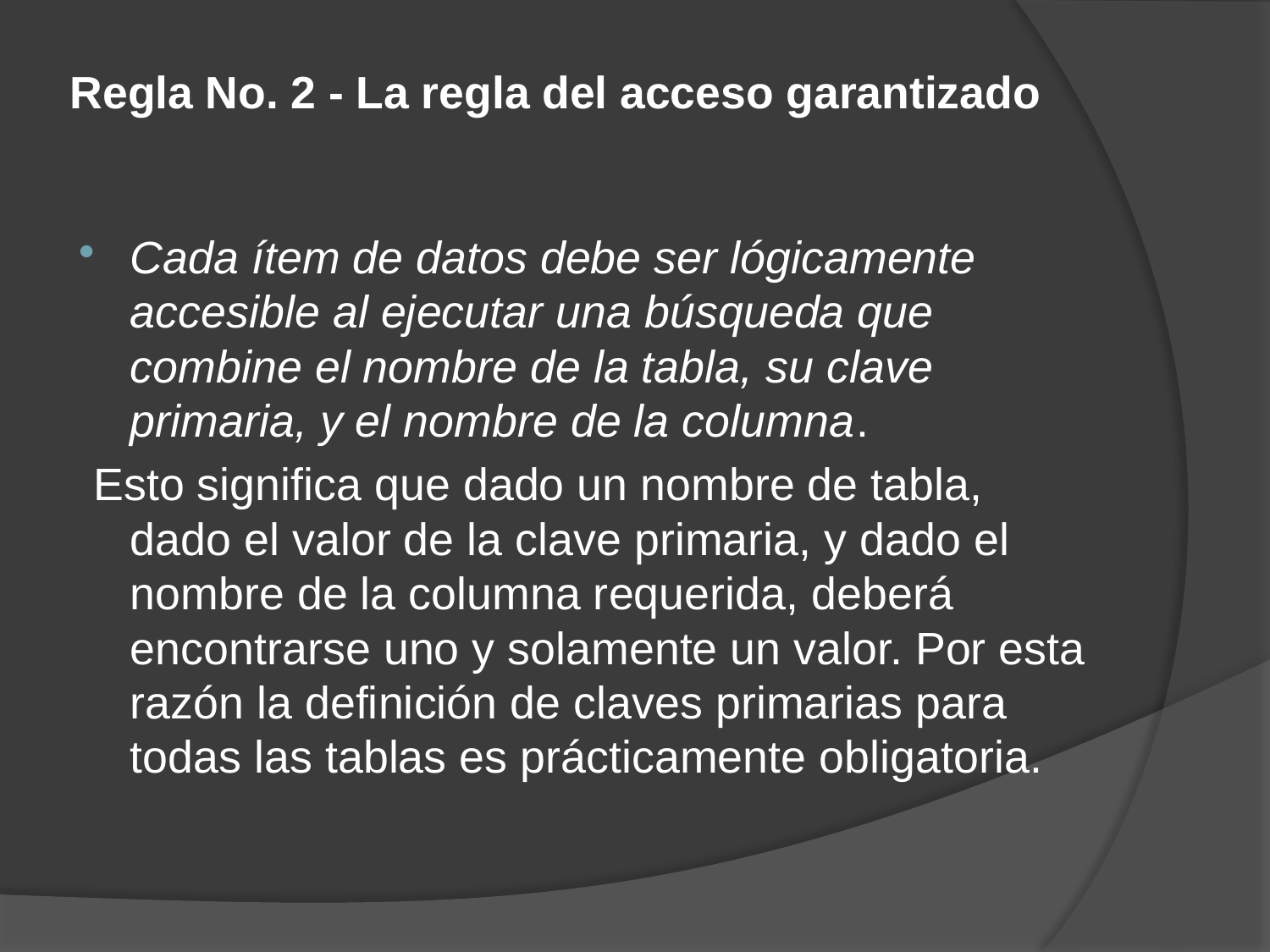

# Regla No. 2 - La regla del acceso garantizado
Cada ítem de datos debe ser lógicamente accesible al ejecutar una búsqueda que combine el nombre de la tabla, su clave primaria, y el nombre de la columna.
 Esto significa que dado un nombre de tabla, dado el valor de la clave primaria, y dado el nombre de la columna requerida, deberá encontrarse uno y solamente un valor. Por esta razón la definición de claves primarias para todas las tablas es prácticamente obligatoria.